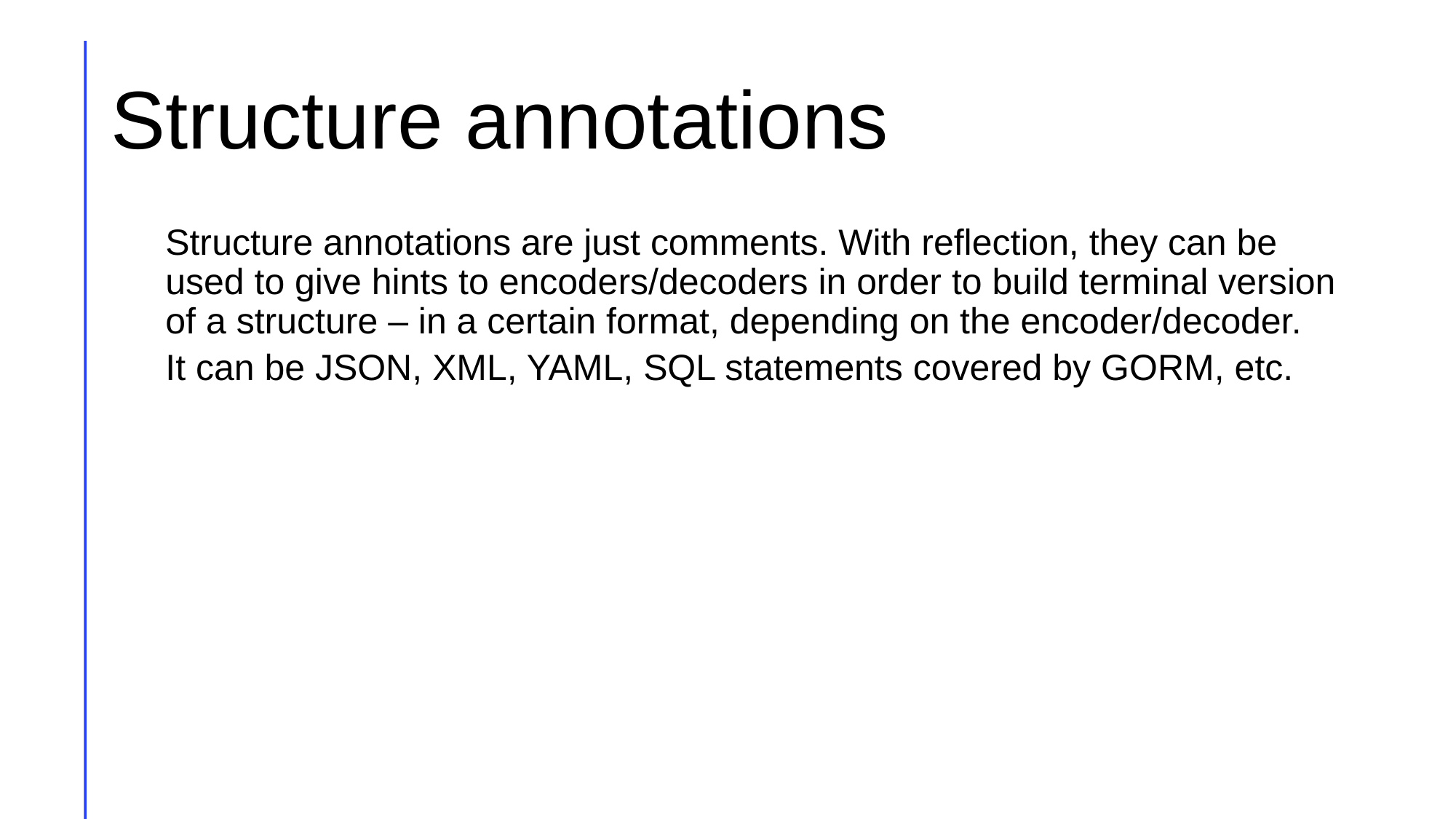

# Structure annotations
Structure annotations are just comments. With reflection, they can be used to give hints to encoders/decoders in order to build terminal version of a structure – in a certain format, depending on the encoder/decoder.
It can be JSON, XML, YAML, SQL statements covered by GORM, etc.